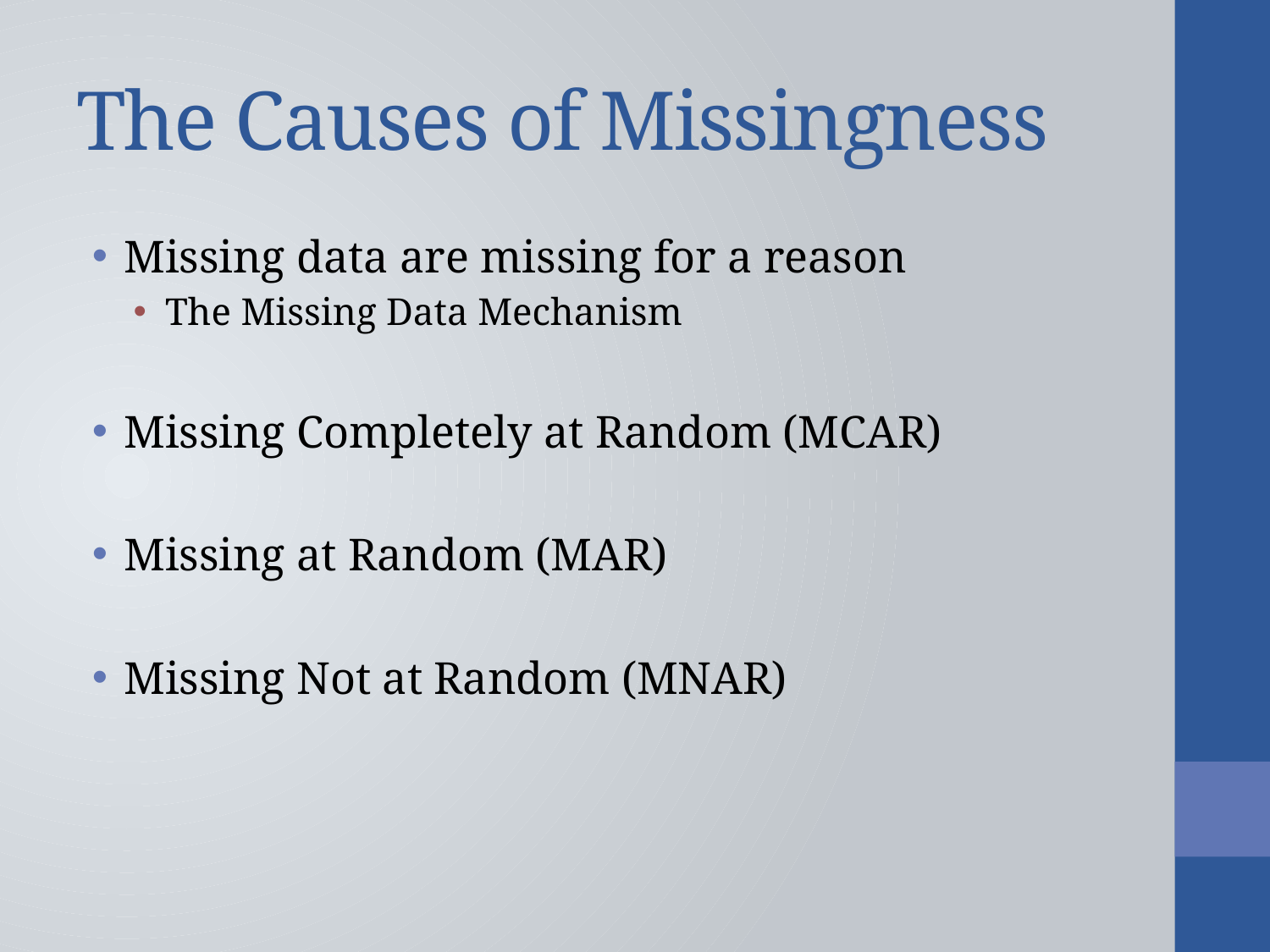

# The Causes of Missingness
Missing data are missing for a reason
The Missing Data Mechanism

Missing Completely at Random (MCAR)

Missing at Random (MAR)

Missing Not at Random (MNAR)